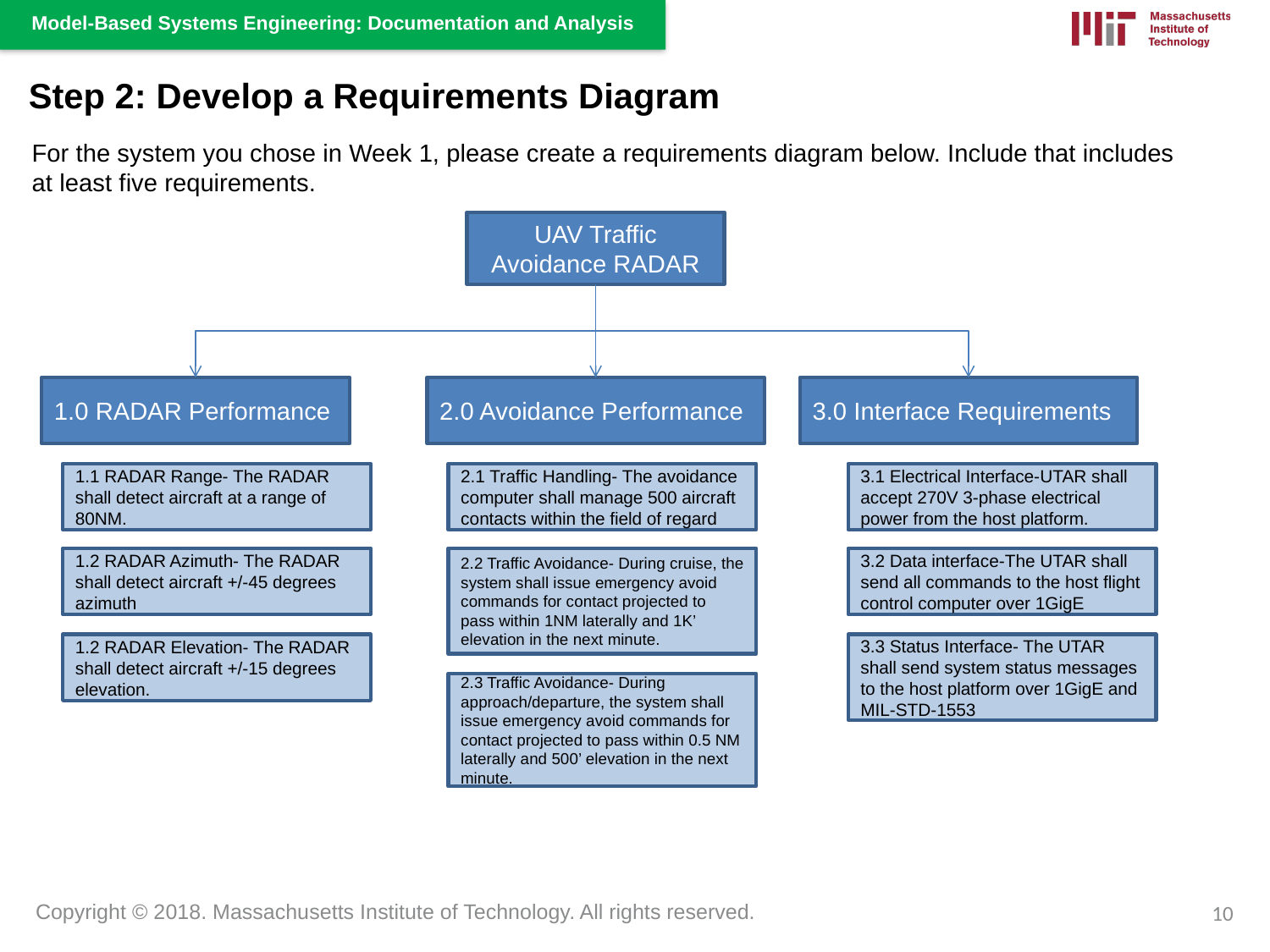

Step 2: Develop a Requirements Diagram
For the system you chose in Week 1, please create a requirements diagram below. Include that includes at least five requirements.
UAV Traffic Avoidance RADAR
1.0 RADAR Performance
2.0 Avoidance Performance
3.0 Interface Requirements
1.1 RADAR Range- The RADAR shall detect aircraft at a range of 80NM.
2.1 Traffic Handling- The avoidance computer shall manage 500 aircraft contacts within the field of regard
3.1 Electrical Interface-UTAR shall accept 270V 3-phase electrical power from the host platform.
2.2 Traffic Avoidance- During cruise, the system shall issue emergency avoid commands for contact projected to pass within 1NM laterally and 1K’ elevation in the next minute.
1.2 RADAR Azimuth- The RADAR shall detect aircraft +/-45 degrees azimuth
3.2 Data interface-The UTAR shall send all commands to the host flight control computer over 1GigE
1.2 RADAR Elevation- The RADAR shall detect aircraft +/-15 degrees elevation.
3.3 Status Interface- The UTAR shall send system status messages to the host platform over 1GigE and MIL-STD-1553
2.3 Traffic Avoidance- During approach/departure, the system shall issue emergency avoid commands for contact projected to pass within 0.5 NM laterally and 500’ elevation in the next minute.
10